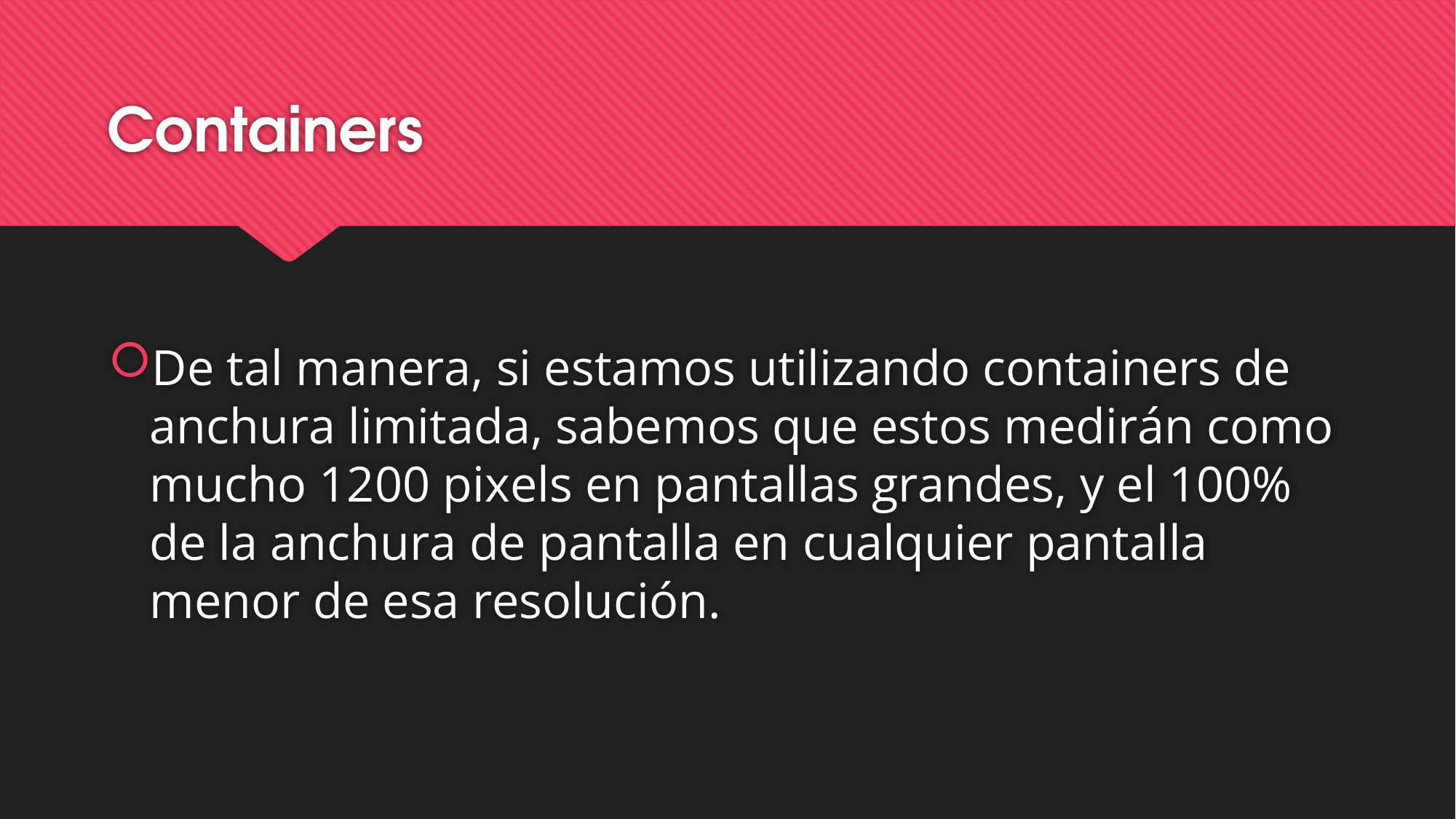

# Containers
De tal manera, si estamos utilizando containers de anchura limitada, sabemos que estos medirán como mucho 1200 pixels en pantallas grandes, y el 100% de la anchura de pantalla en cualquier pantalla menor de esa resolución.